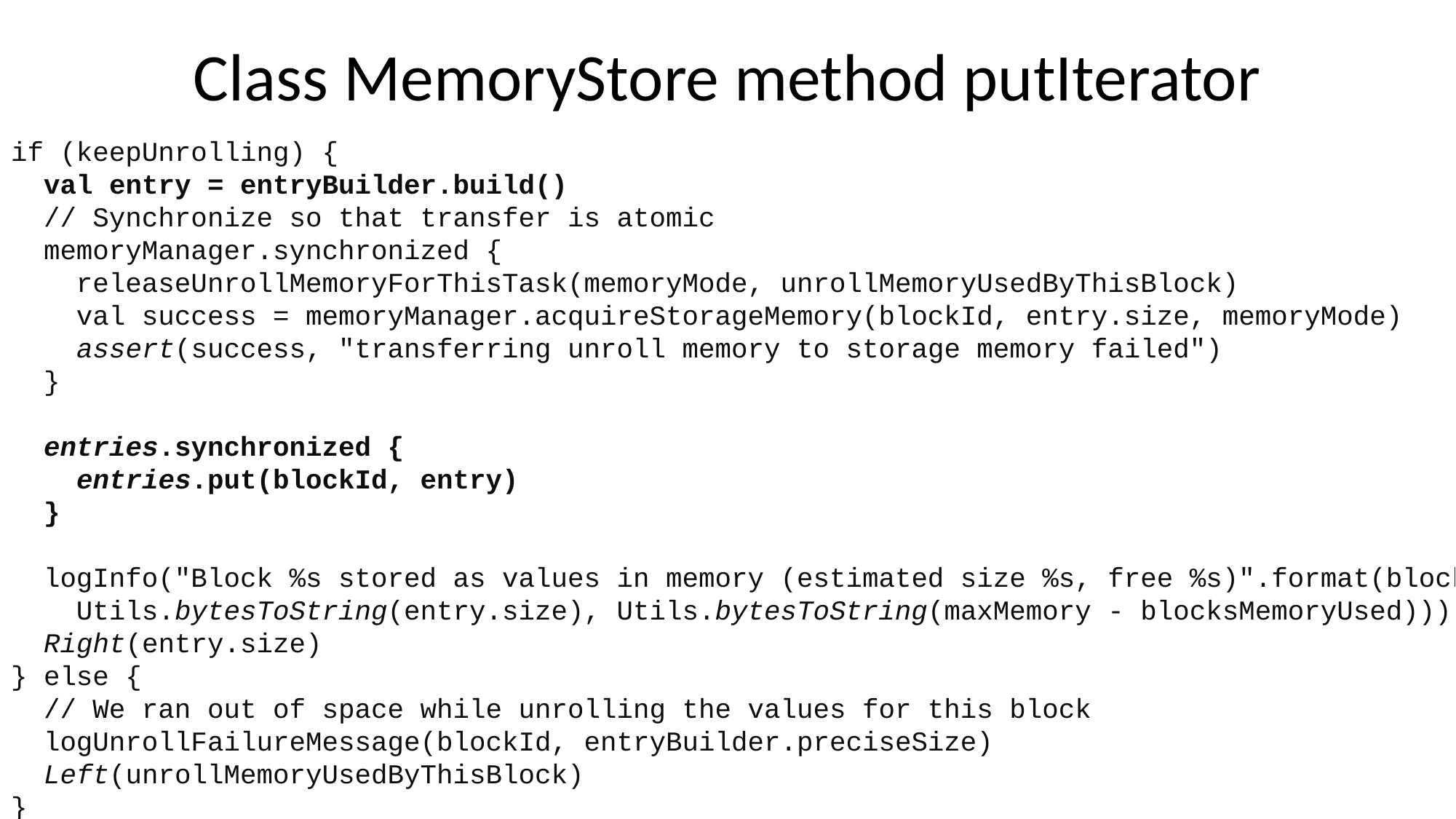

# Class MemoryStore method putIterator
if (keepUnrolling) {
  val entry = entryBuilder.build()
  // Synchronize so that transfer is atomic
  memoryManager.synchronized {
    releaseUnrollMemoryForThisTask(memoryMode, unrollMemoryUsedByThisBlock)
    val success = memoryManager.acquireStorageMemory(blockId, entry.size, memoryMode)
    assert(success, "transferring unroll memory to storage memory failed")
  }
  entries.synchronized {
    entries.put(blockId, entry)
  }
  logInfo("Block %s stored as values in memory (estimated size %s, free %s)".format(blockId,
    Utils.bytesToString(entry.size), Utils.bytesToString(maxMemory - blocksMemoryUsed)))
  Right(entry.size)
} else {
  // We ran out of space while unrolling the values for this block
  logUnrollFailureMessage(blockId, entryBuilder.preciseSize)
  Left(unrollMemoryUsedByThisBlock)
}